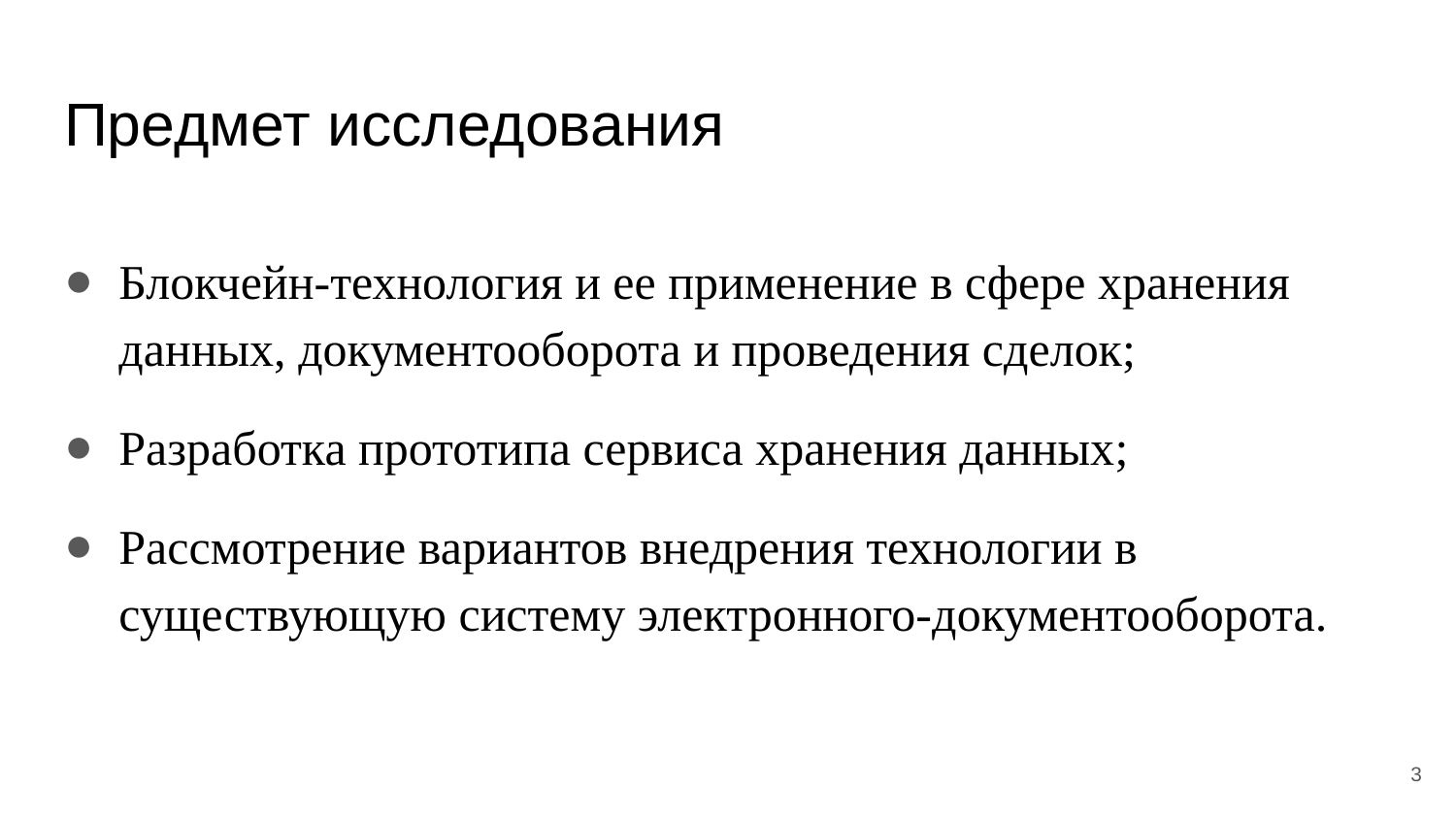

# Предмет исследования
Блокчейн-технология и ее применение в сфере хранения данных, документооборота и проведения сделок;
Разработка прототипа сервиса хранения данных;
Рассмотрение вариантов внедрения технологии в существующую систему электронного-документооборота.
3